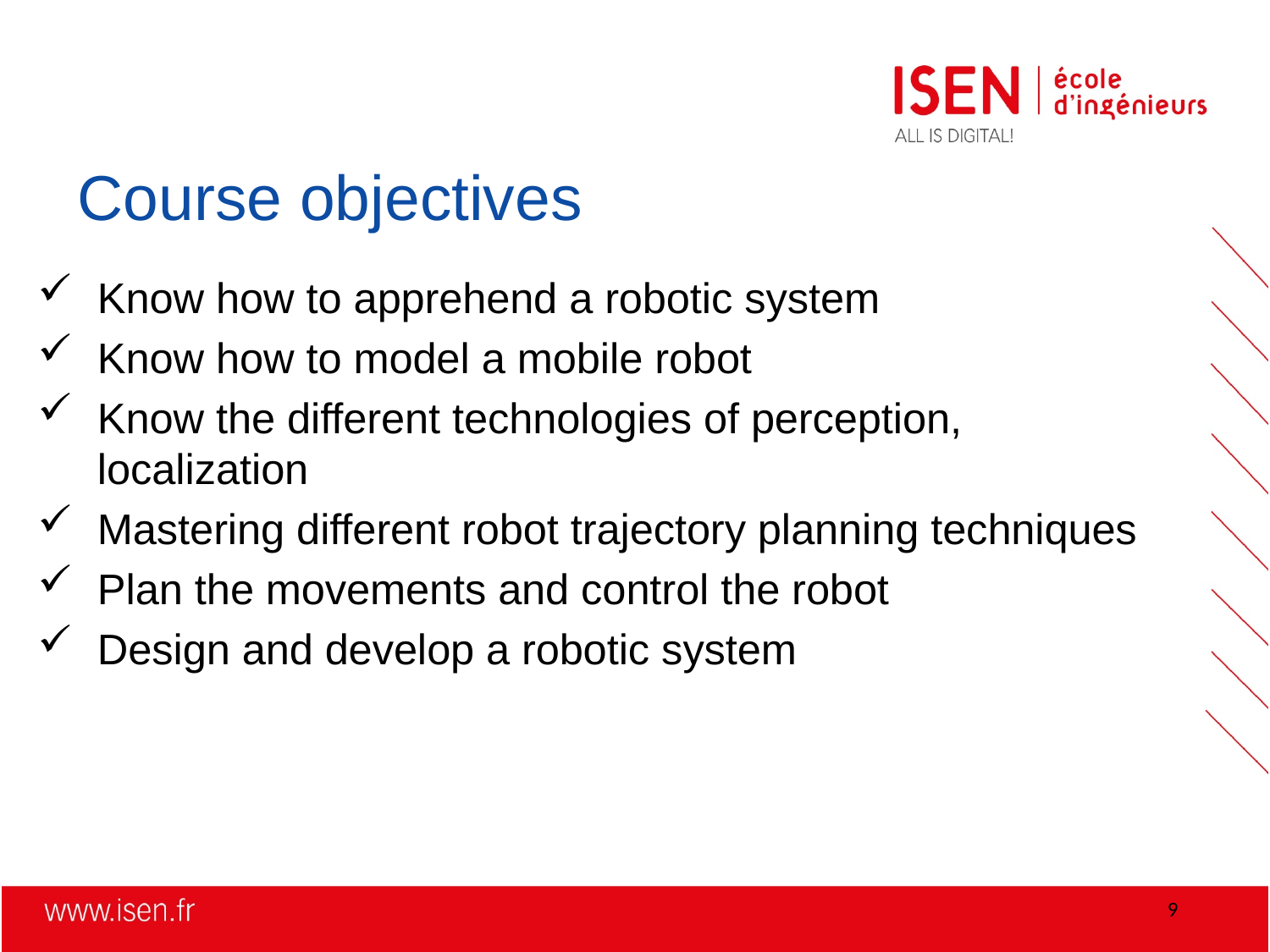

# Course objectives
Know how to apprehend a robotic system
Know how to model a mobile robot
Know the different technologies of perception, localization
Mastering different robot trajectory planning techniques
Plan the movements and control the robot
Design and develop a robotic system